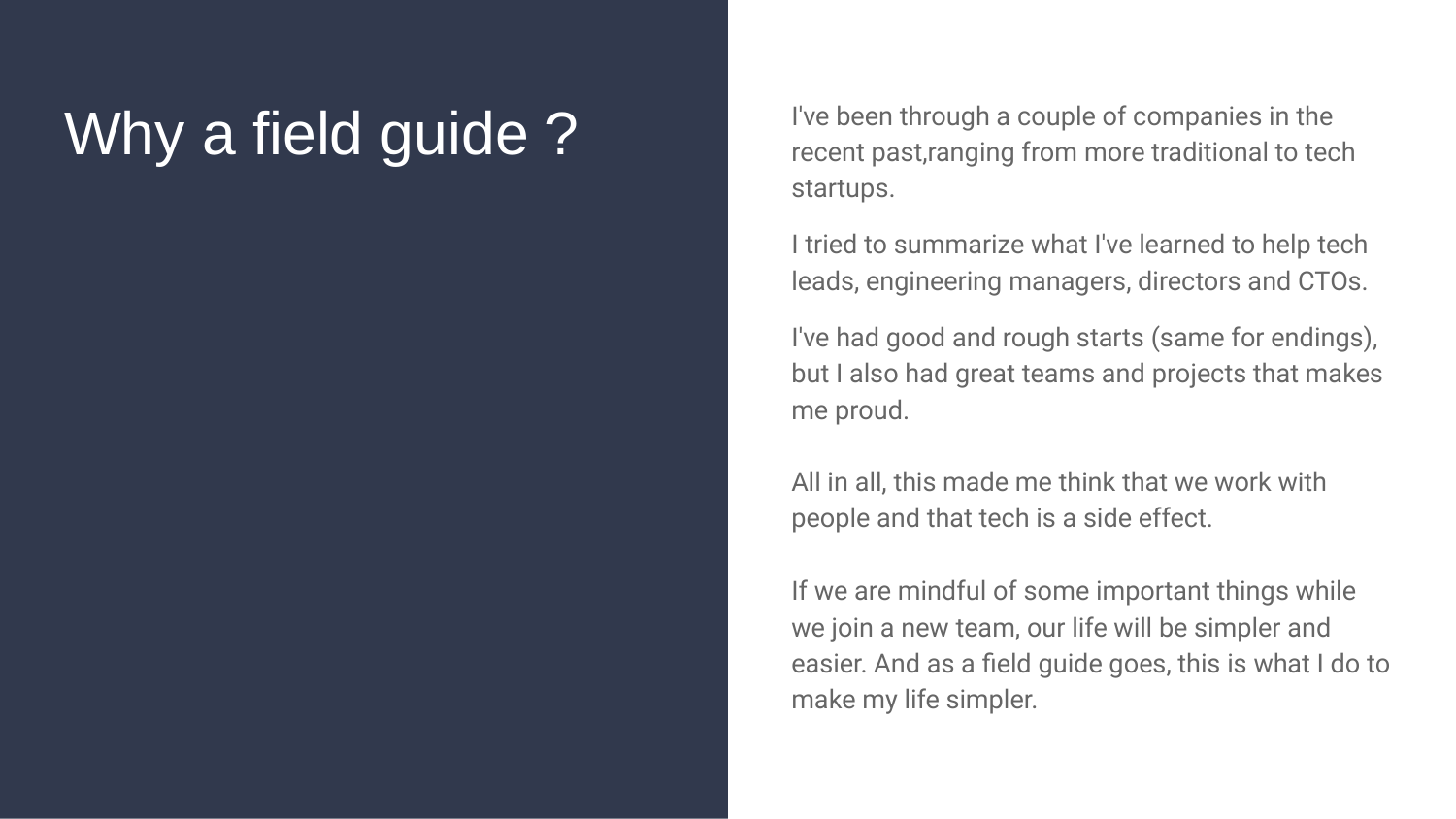

# Why a field guide ?

I've been through a couple of companies in the recent past,ranging from more traditional to tech startups.
I tried to summarize what I've learned to help tech leads, engineering managers, directors and CTOs.
I've had good and rough starts (same for endings), but I also had great teams and projects that makes me proud.
All in all, this made me think that we work with people and that tech is a side effect.
If we are mindful of some important things while we join a new team, our life will be simpler and easier. And as a field guide goes, this is what I do to make my life simpler.